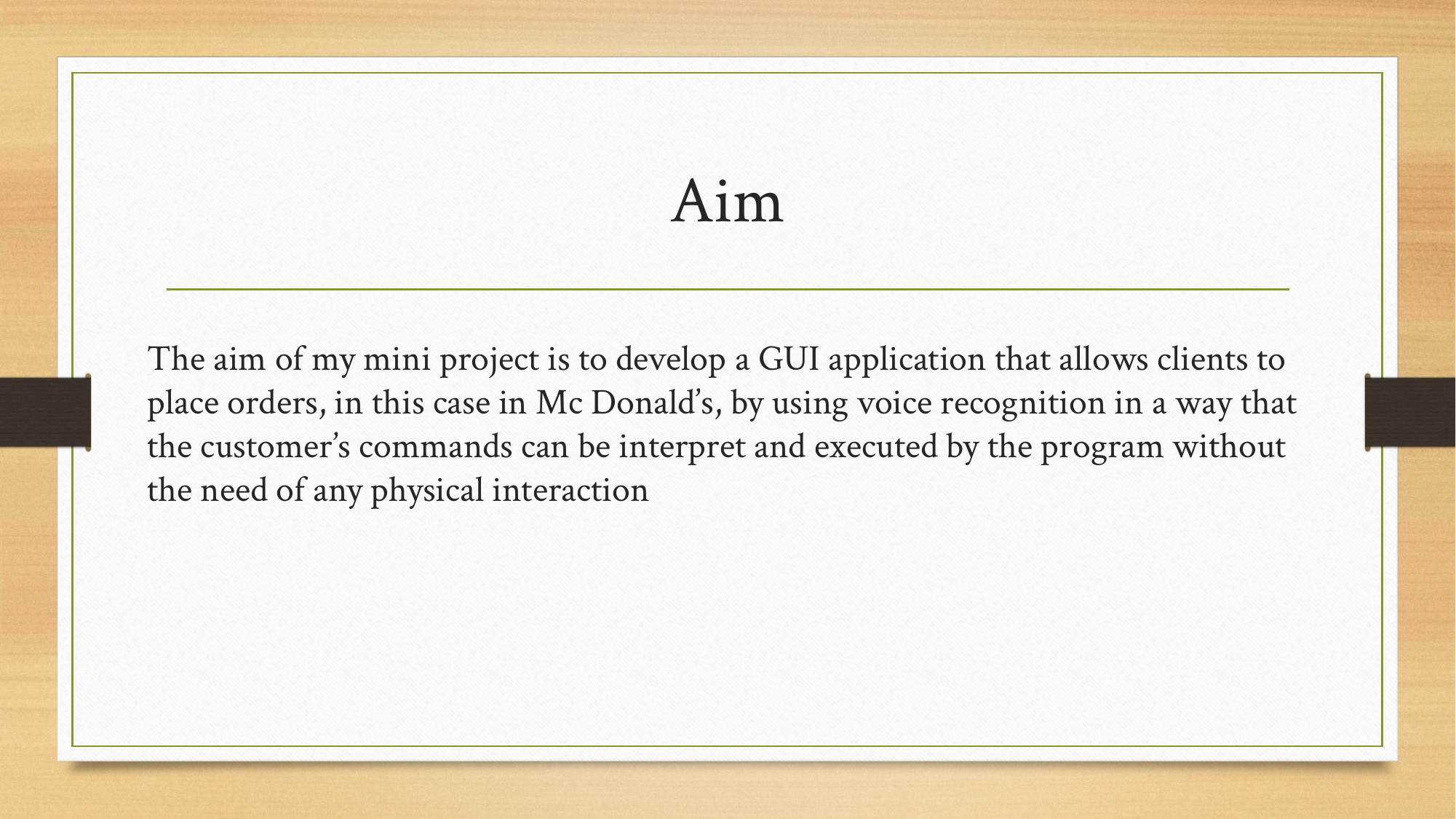

# Aim
The aim of my mini project is to develop a GUI application that allows clients to place orders, in this case in Mc Donald’s, by using voice recognition in a way that the customer’s commands can be interpret and executed by the program without the need of any physical interaction